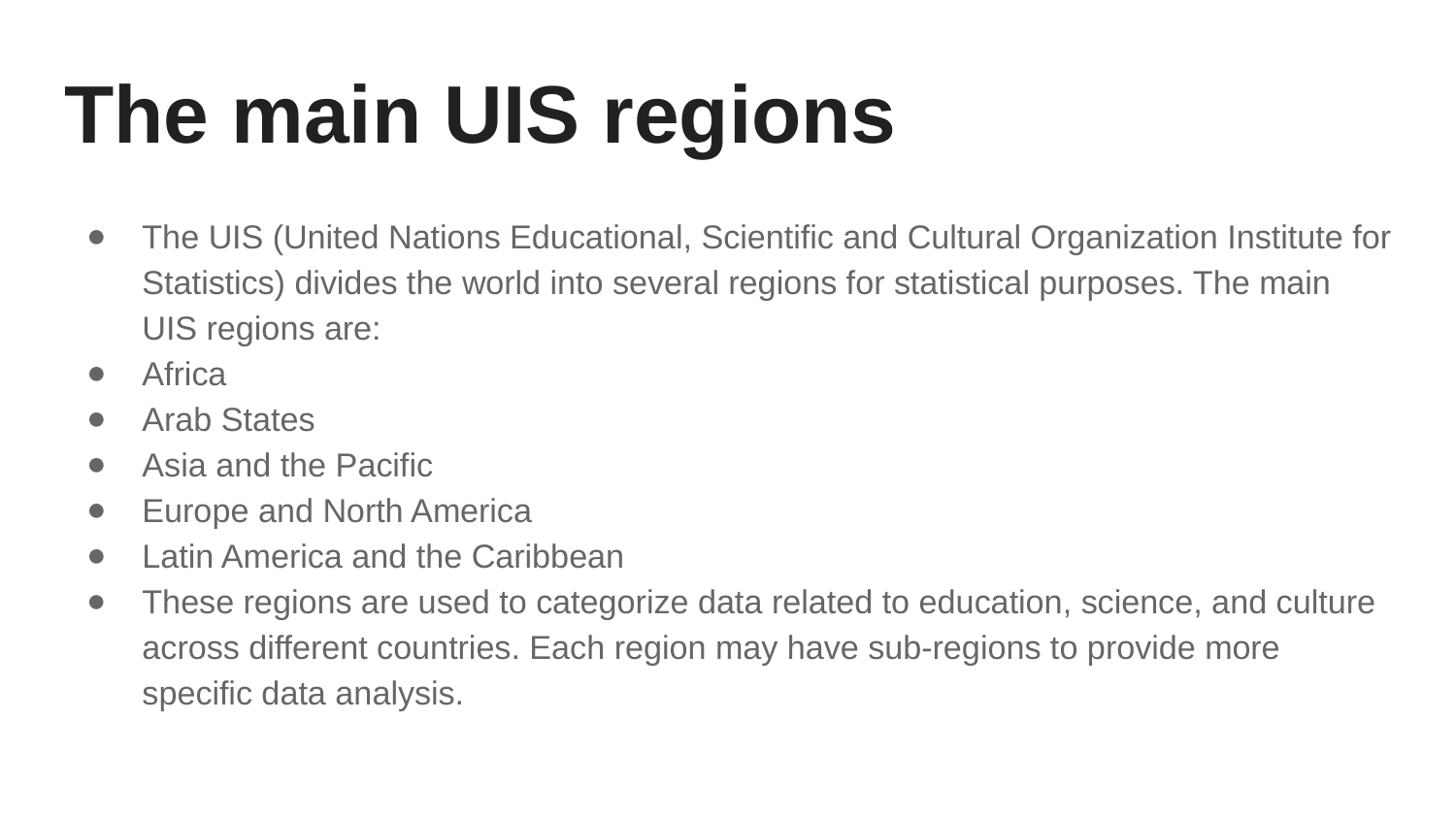

# The main UIS regions
The UIS (United Nations Educational, Scientific and Cultural Organization Institute for Statistics) divides the world into several regions for statistical purposes. The main UIS regions are:
Africa
Arab States
Asia and the Pacific
Europe and North America
Latin America and the Caribbean
These regions are used to categorize data related to education, science, and culture across different countries. Each region may have sub-regions to provide more specific data analysis.